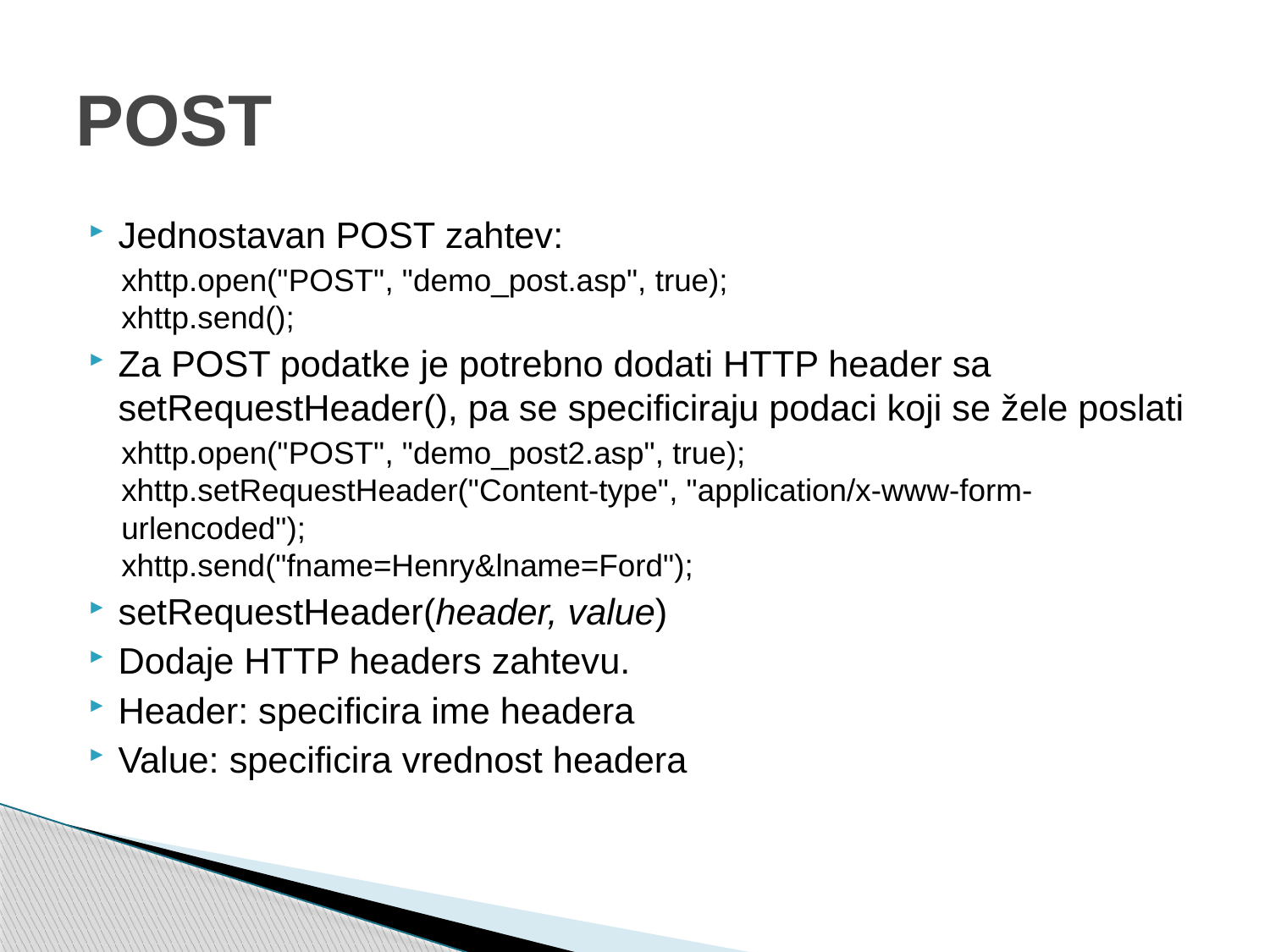

# POST
Jednostavan POST zahtev:
xhttp.open("POST", "demo_post.asp", true);
xhttp.send();
Za POST podatke je potrebno dodati HTTP header sa setRequestHeader(), pa se specificiraju podaci koji se žele poslati
xhttp.open("POST", "demo_post2.asp", true);
xhttp.setRequestHeader("Content-type", "application/x-www-form-urlencoded");
xhttp.send("fname=Henry&lname=Ford");
setRequestHeader(header, value)
Dodaje HTTP headers zahtevu.
Header: specificira ime headera
Value: specificira vrednost headera